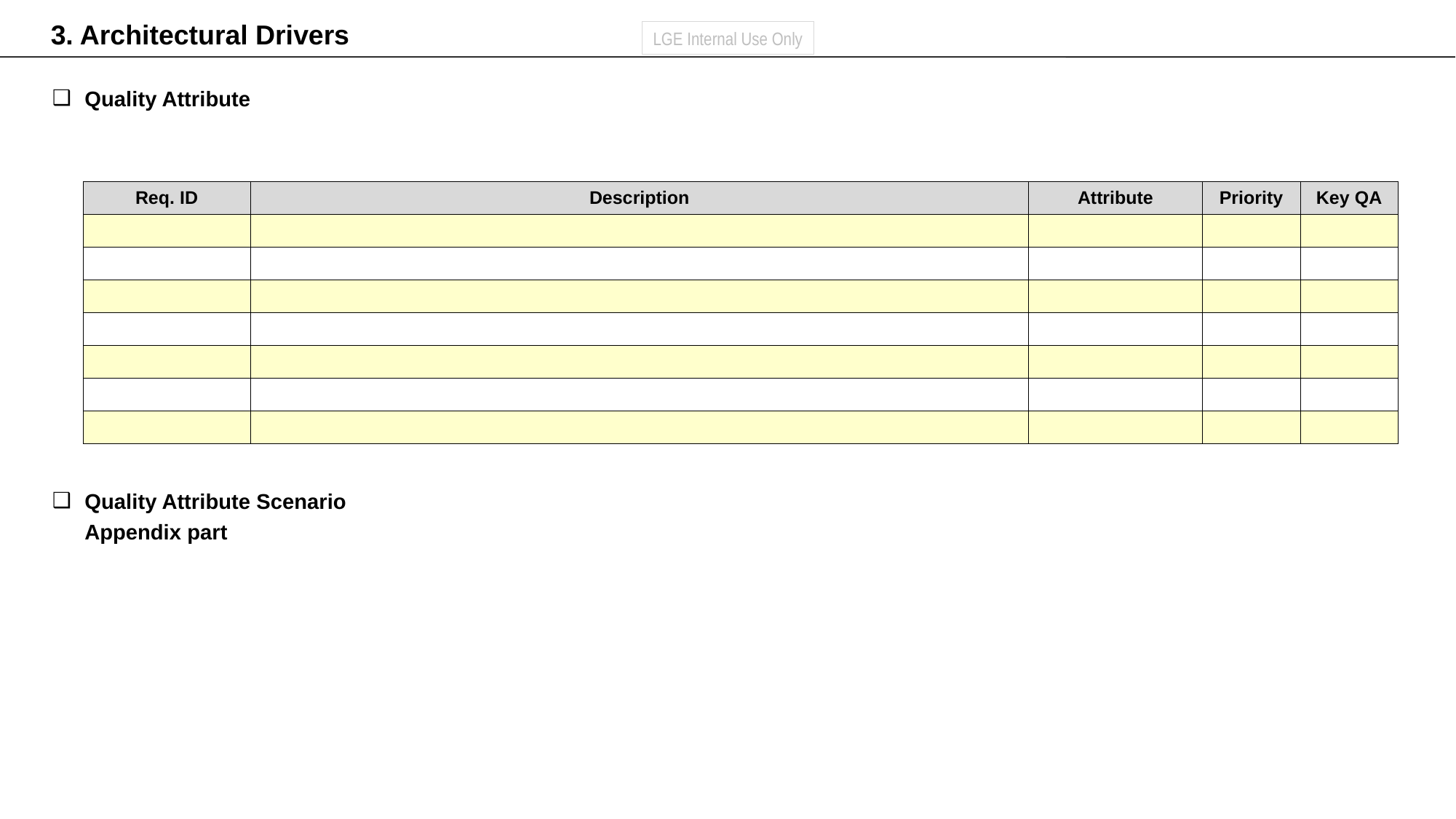

3. Architectural Drivers
Quality Attribute
Quality Attribute Scenario
Appendix part
| Req. ID | Description | Attribute | Priority | Key QA |
| --- | --- | --- | --- | --- |
|  |  |  |  |  |
|  |  |  |  |  |
|  |  |  |  |  |
|  |  |  |  |  |
|  |  |  |  |  |
|  |  |  |  |  |
|  |  |  |  |  |